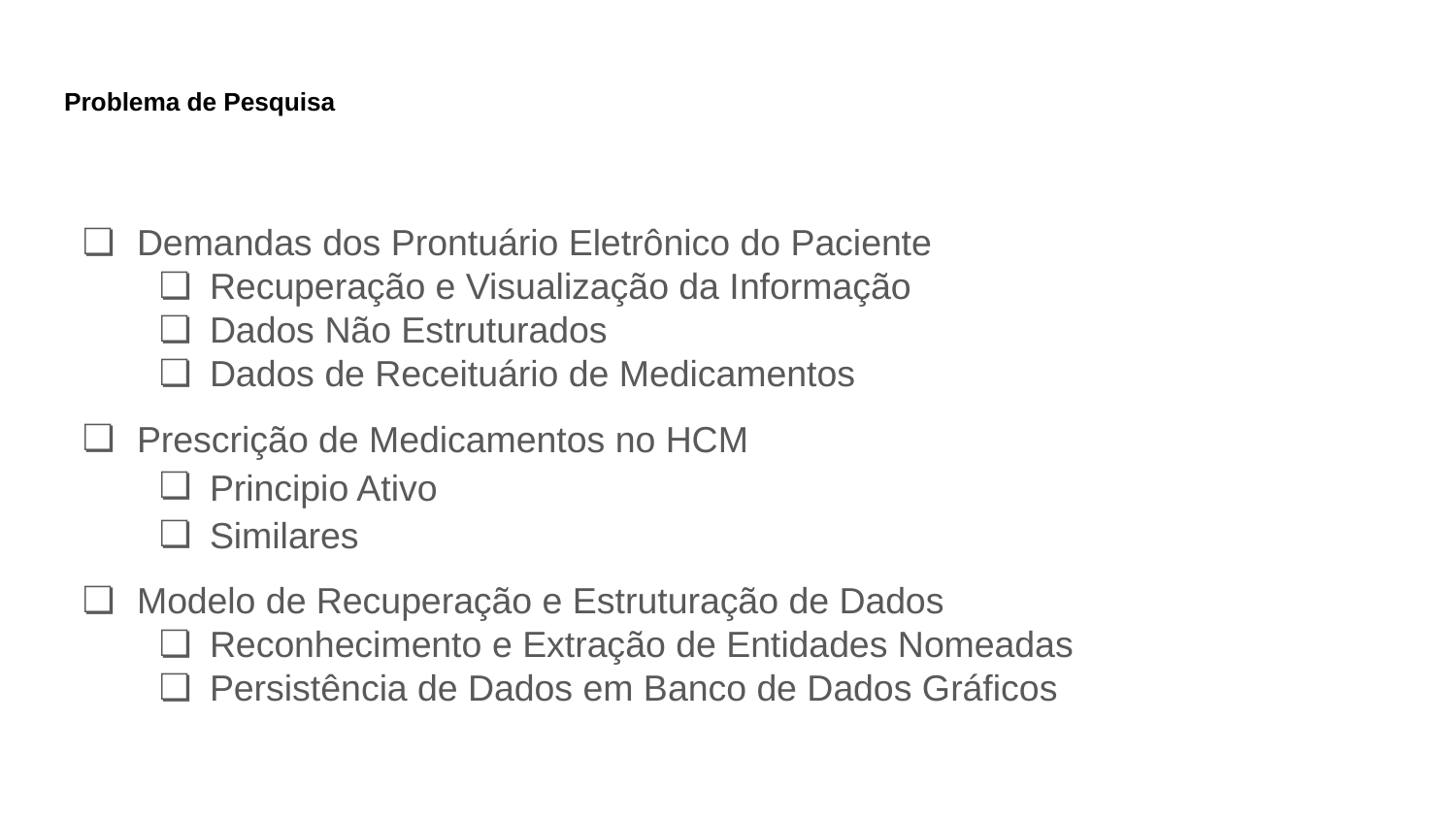

# Problema de Pesquisa
Demandas dos Prontuário Eletrônico do Paciente
Recuperação e Visualização da Informação
Dados Não Estruturados
Dados de Receituário de Medicamentos
Prescrição de Medicamentos no HCM
Principio Ativo
Similares
Modelo de Recuperação e Estruturação de Dados
Reconhecimento e Extração de Entidades Nomeadas
Persistência de Dados em Banco de Dados Gráficos